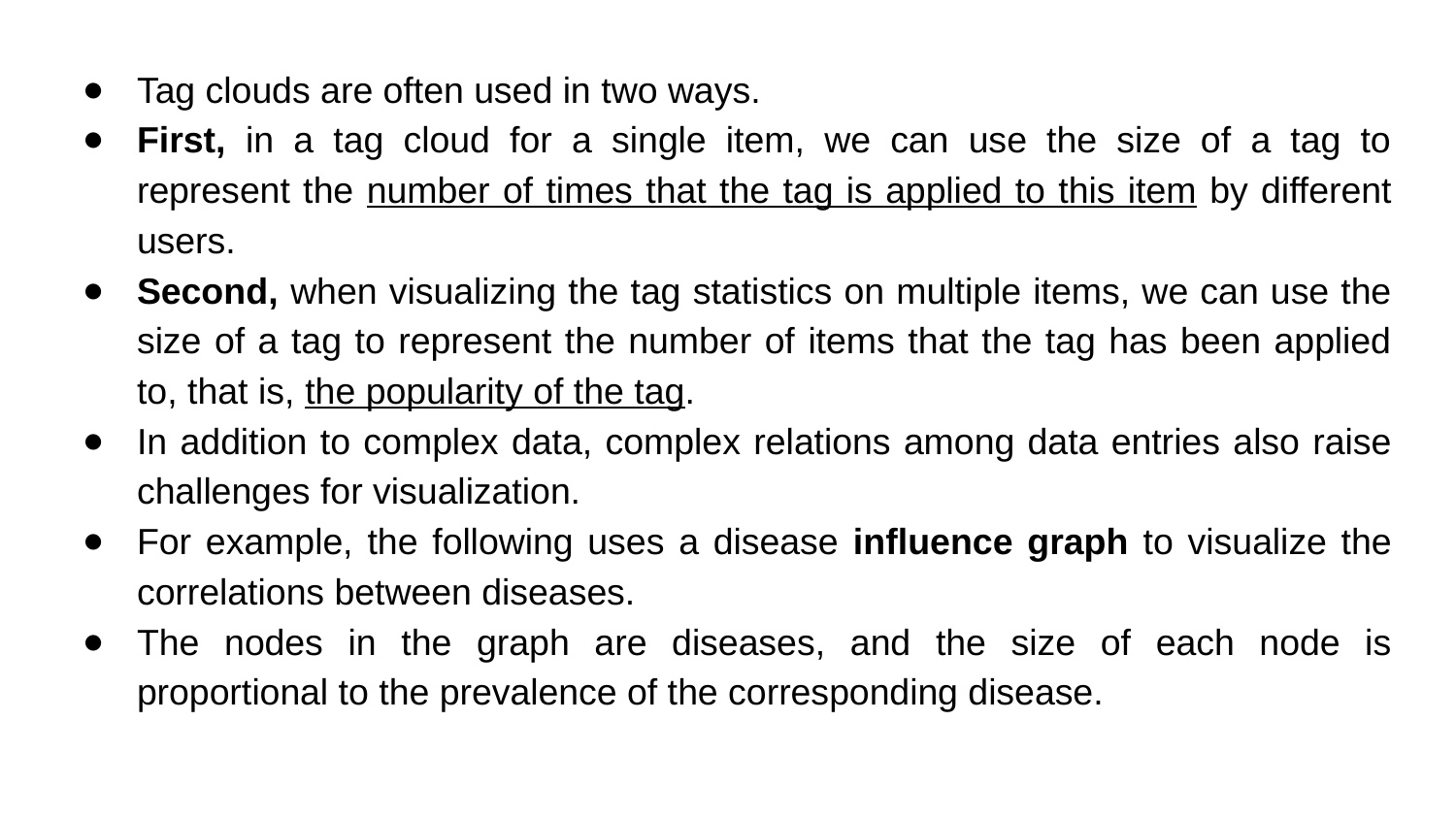

Tag clouds are often used in two ways.
First, in a tag cloud for a single item, we can use the size of a tag to represent the number of times that the tag is applied to this item by different users.
Second, when visualizing the tag statistics on multiple items, we can use the size of a tag to represent the number of items that the tag has been applied to, that is, the popularity of the tag.
In addition to complex data, complex relations among data entries also raise challenges for visualization.
For example, the following uses a disease influence graph to visualize the correlations between diseases.
The nodes in the graph are diseases, and the size of each node is proportional to the prevalence of the corresponding disease.